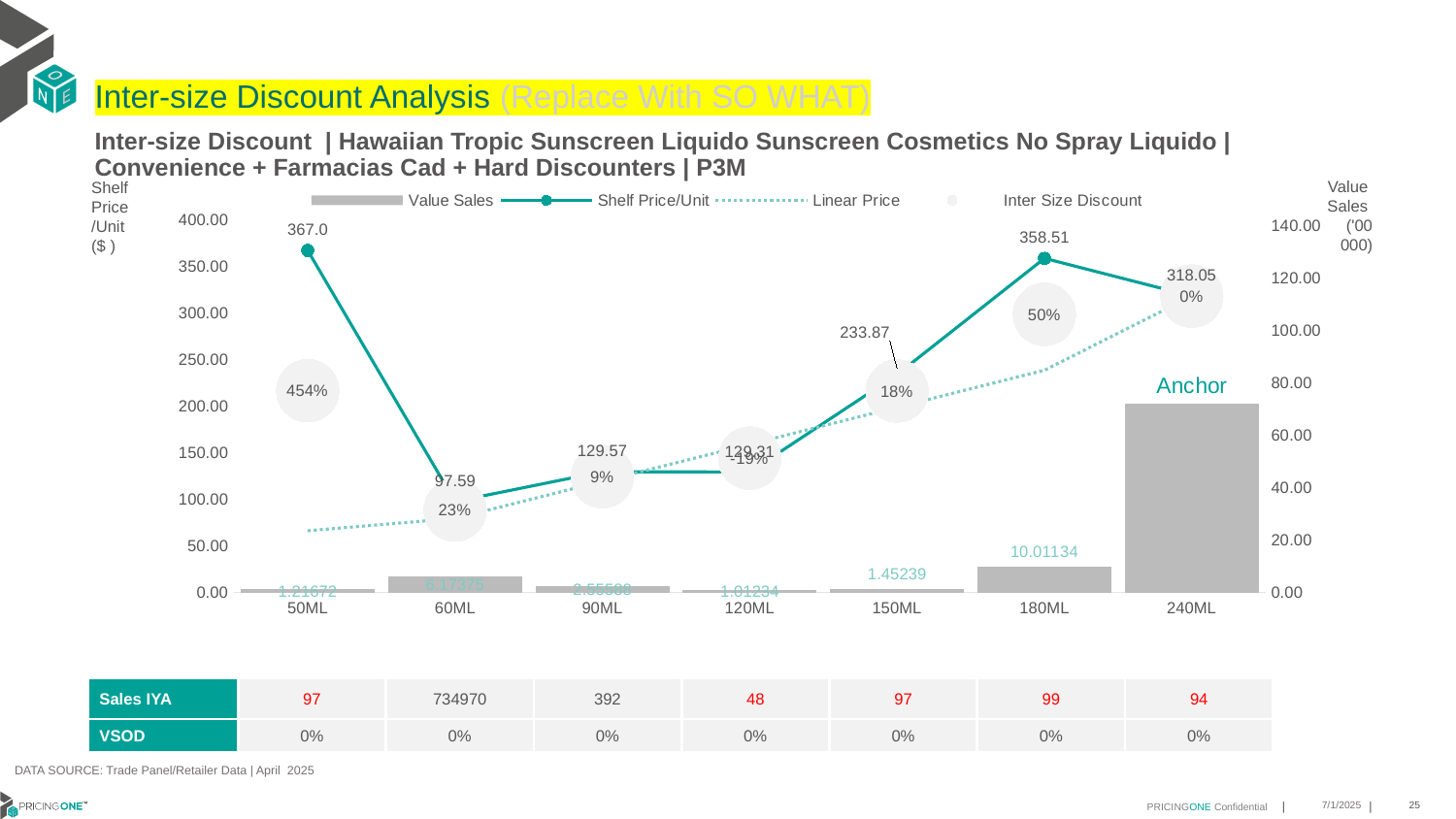

# Inter-size Discount Analysis (Replace With SO WHAT)
Inter-size Discount  | Hawaiian Tropic Sunscreen Liquido Sunscreen Cosmetics No Spray Liquido | Convenience + Farmacias Cad + Hard Discounters | P3M
Shelf
Price
/Unit
($ )

### Chart

| Category | Value Sales | Shelf Price/Unit | Linear Price | Inter Size Discount |
|---|---|---|---|---|
| 50ML | 1.21672 | 367.0 | 66.26002083333333 | 216.63001041666666 |
| 60ML | 6.17375 | 97.5893 | 79.512025 | 88.55066249999999 |
| 90ML | 2.55588 | 129.5713 | 119.2680375 | 124.41966875 |
| 120ML | 1.01234 | 129.3068 | 159.02405 | 144.165425 |
| 150ML | 1.45239 | 233.874 | 198.78006249999999 | 216.32703125 |
| 180ML | 10.01134 | 358.5109 | 238.536075 | 298.5234875 |
| 240ML | 71.9373 | 318.0481 | 318.0481 | 318.0481 |
Value
Sales
('00 000)
| Sales IYA | 97 | 734970 | 392 | 48 | 97 | 99 | 94 |
| --- | --- | --- | --- | --- | --- | --- | --- |
| VSOD | 0% | 0% | 0% | 0% | 0% | 0% | 0% |
DATA SOURCE: Trade Panel/Retailer Data | April  2025

7/1/2025
25